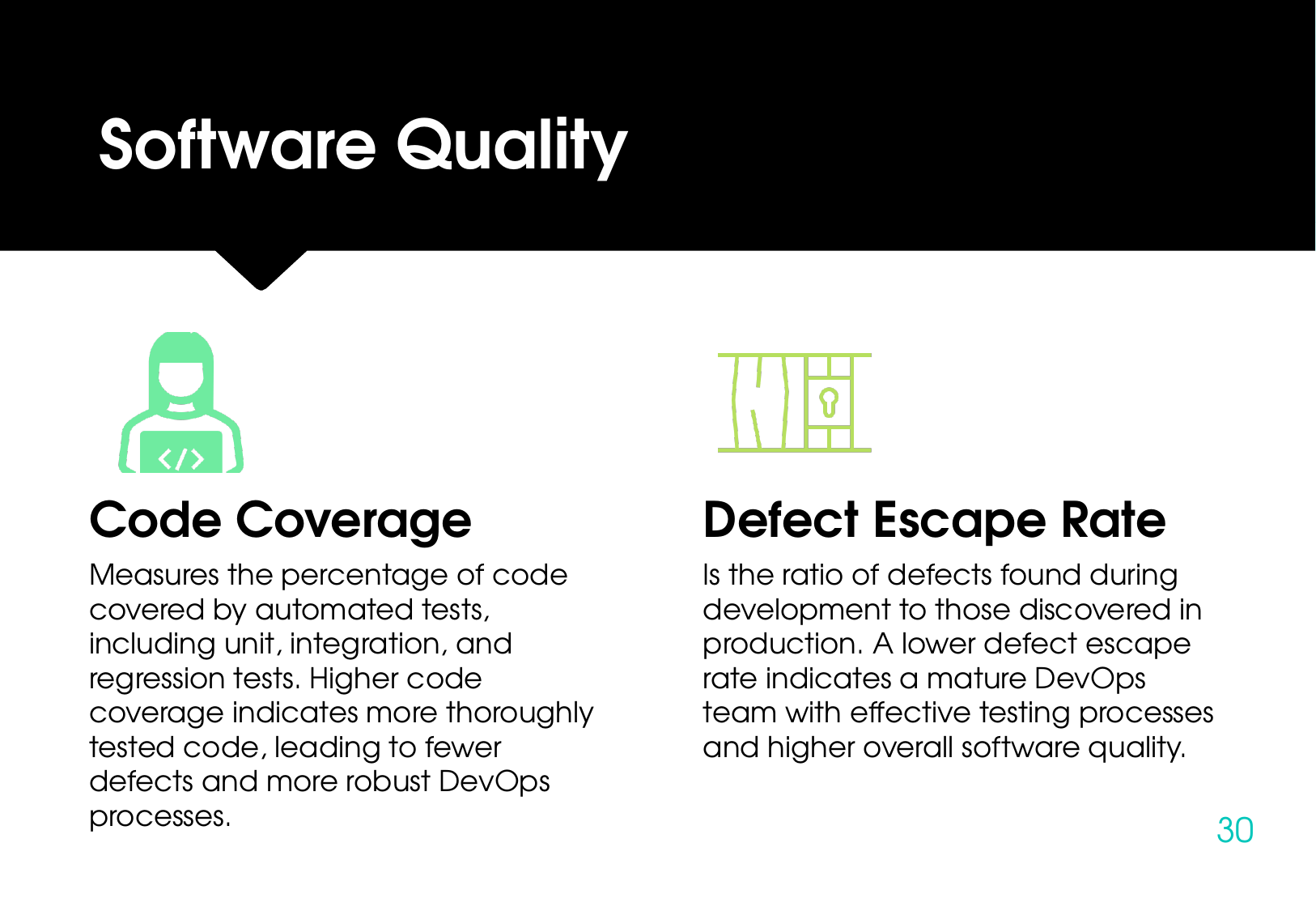

# Software Quality
Code Coverage
Measures the percentage of code covered by automated tests, including unit, integration, and regression tests. Higher code coverage indicates more thoroughly tested code, leading to fewer defects and more robust DevOps processes.
Defect Escape Rate
Is the ratio of defects found during development to those discovered in production. A lower defect escape rate indicates a mature DevOps team with effective testing processes and higher overall software quality.
30